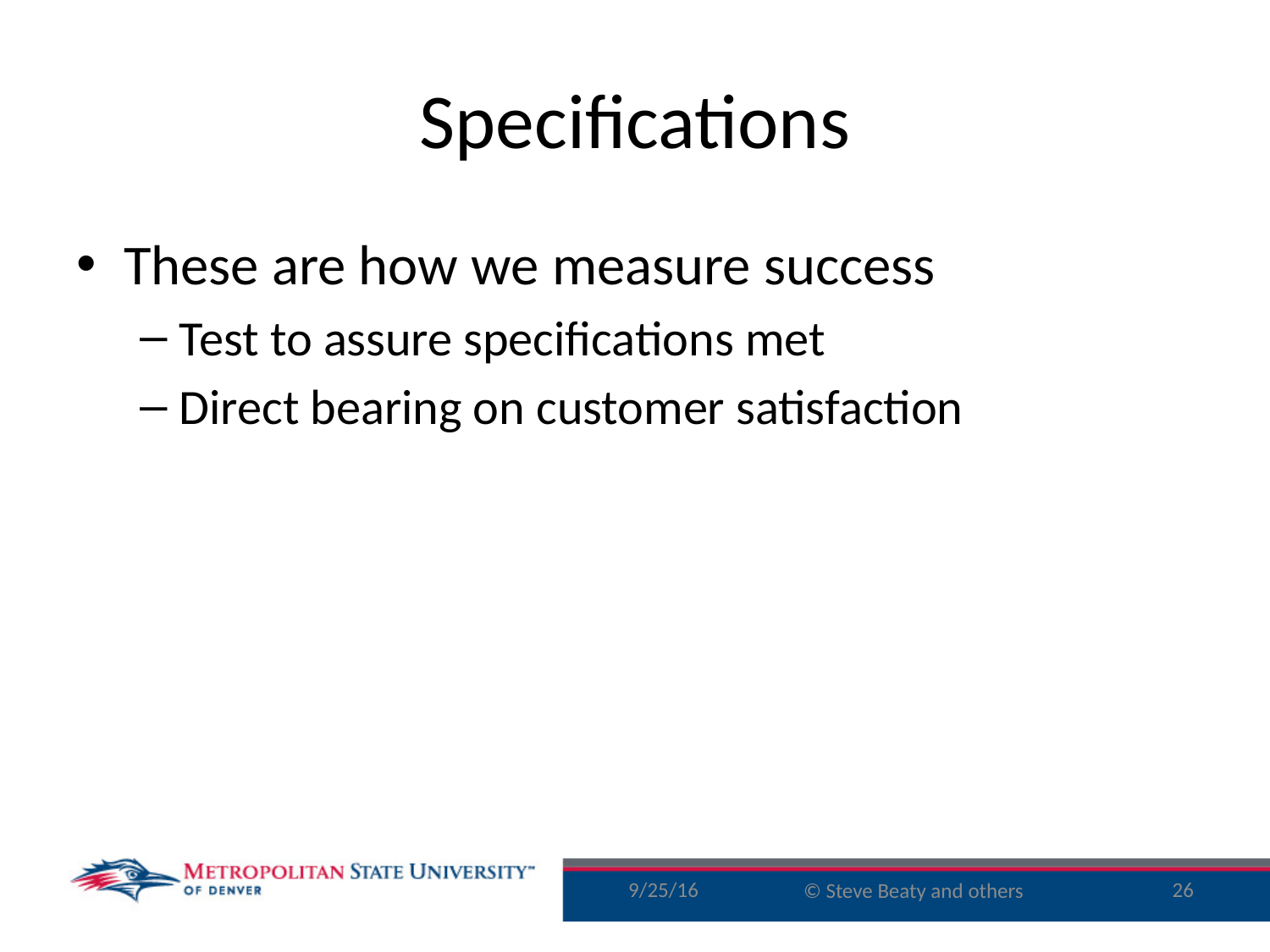

# Specifications
These are how we measure success
Test to assure specifications met
Direct bearing on customer satisfaction
9/25/16
26
© Steve Beaty and others